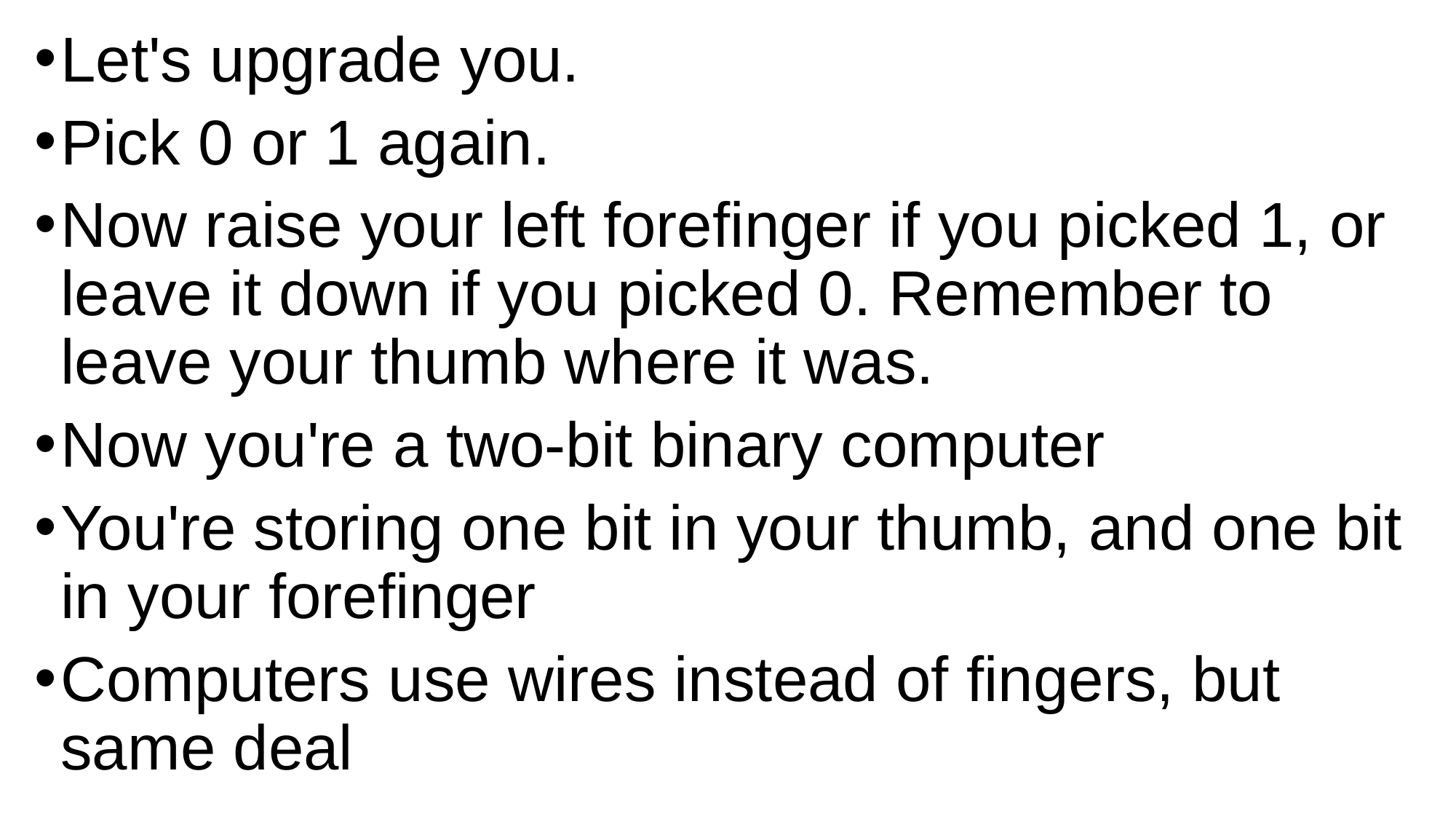

Let's upgrade you.
Pick 0 or 1 again.
Now raise your left forefinger if you picked 1, or leave it down if you picked 0. Remember to leave your thumb where it was.
Now you're a two-bit binary computer
You're storing one bit in your thumb, and one bit in your forefinger
Computers use wires instead of fingers, but same deal